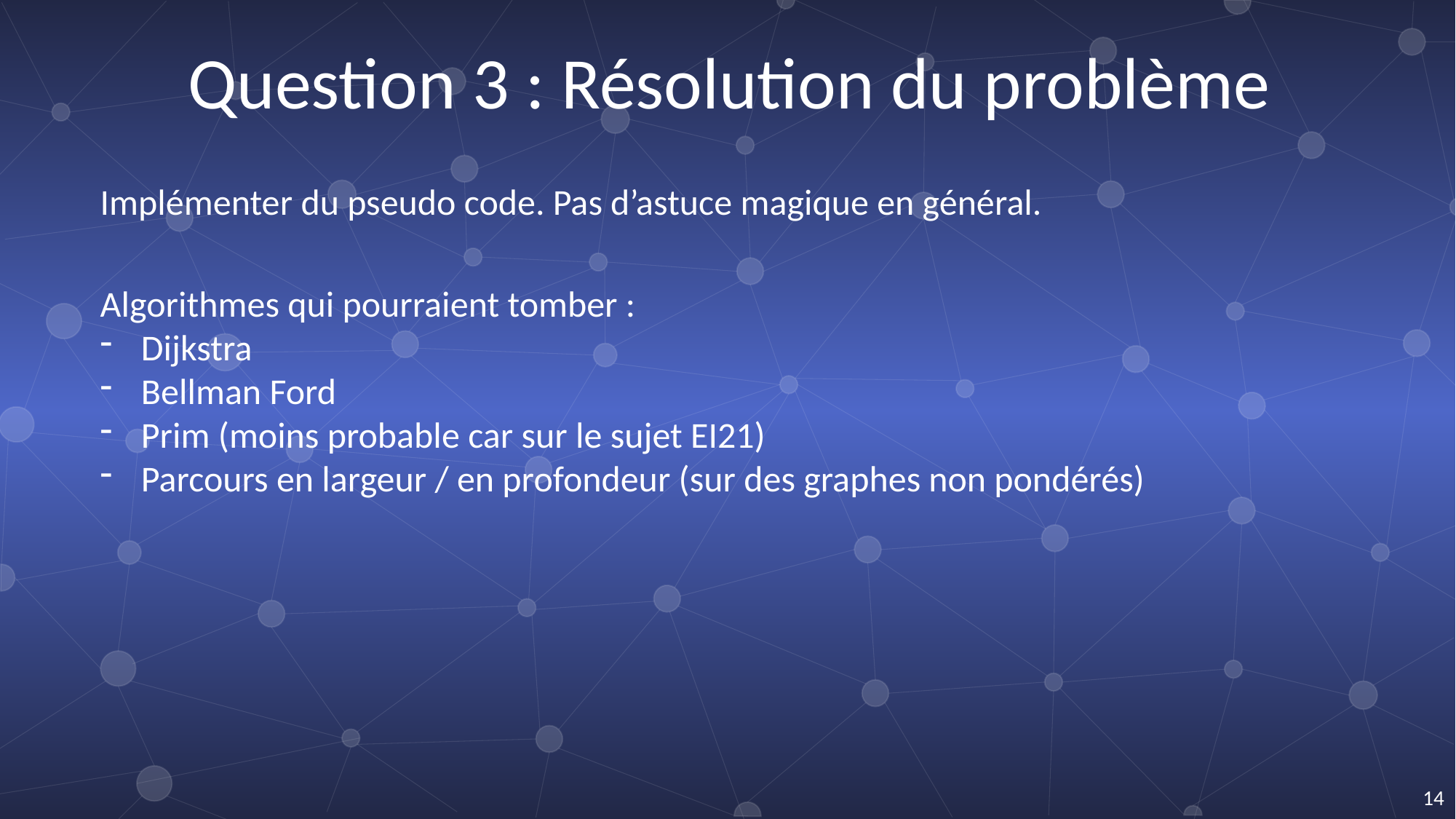

Question 3 : Résolution du problème
Implémenter du pseudo code. Pas d’astuce magique en général.
Algorithmes qui pourraient tomber :
Dijkstra
Bellman Ford
Prim (moins probable car sur le sujet EI21)
Parcours en largeur / en profondeur (sur des graphes non pondérés)
14